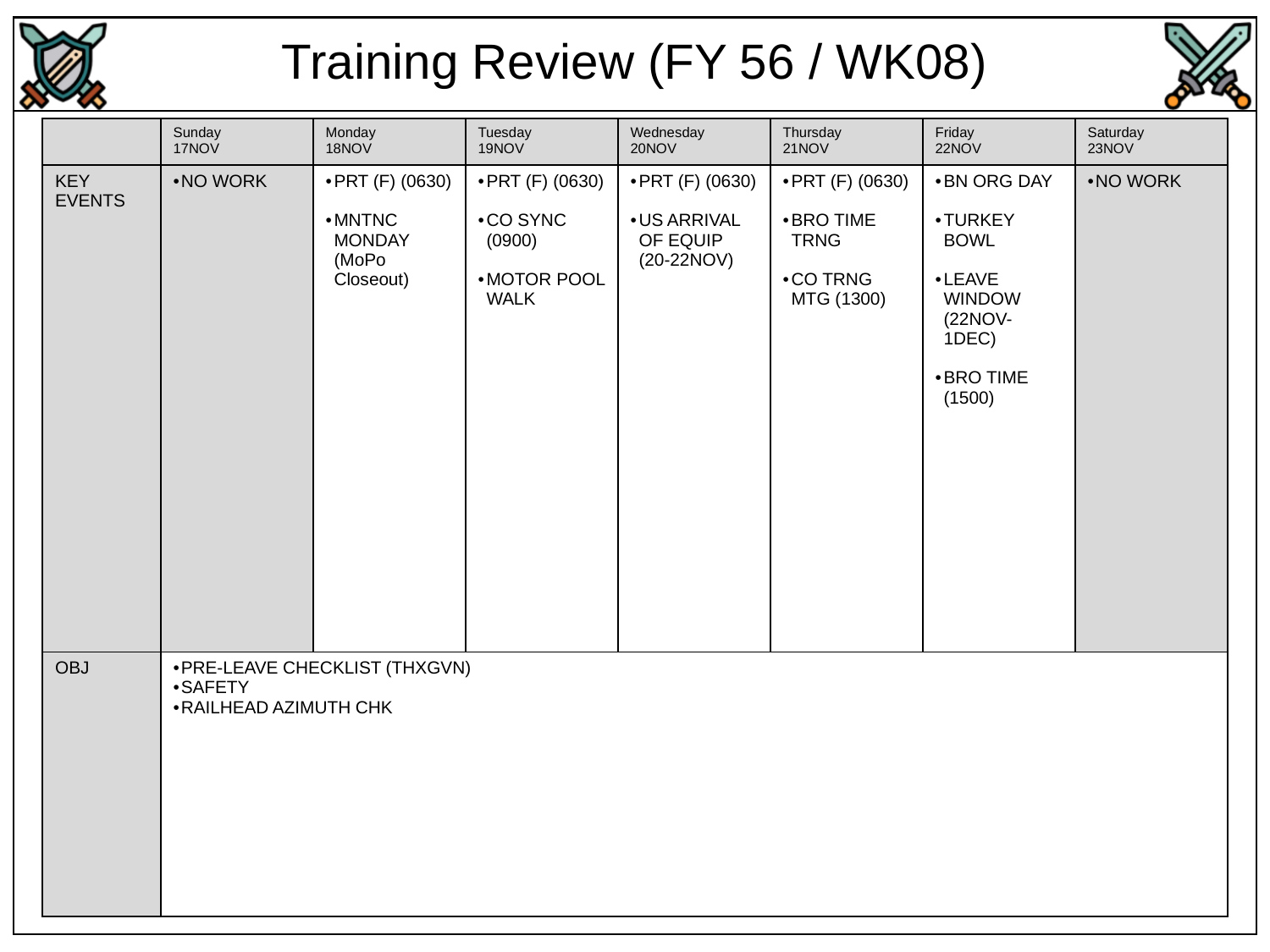

Training Review (FY 56 / WK08)
|  | Sunday 17NOV | Monday 18NOV | Tuesday 19NOV | Wednesday 20NOV | Thursday 21NOV | Friday 22NOV | Saturday 23NOV |
| --- | --- | --- | --- | --- | --- | --- | --- |
| KEY EVENTS | NO WORK | PRT (F) (0630) MNTNC MONDAY (MoPo Closeout) | PRT (F) (0630) CO SYNC (0900) MOTOR POOL WALK | PRT (F) (0630) US ARRIVAL OF EQUIP (20-22NOV) | PRT (F) (0630) BRO TIME TRNG CO TRNG MTG (1300) | BN ORG DAY TURKEY BOWL LEAVE WINDOW (22NOV-1DEC) BRO TIME (1500) | NO WORK |
| OBJ | PRE-LEAVE CHECKLIST (THXGVN) SAFETY RAILHEAD AZIMUTH CHK |  |  |  |  |  |  |